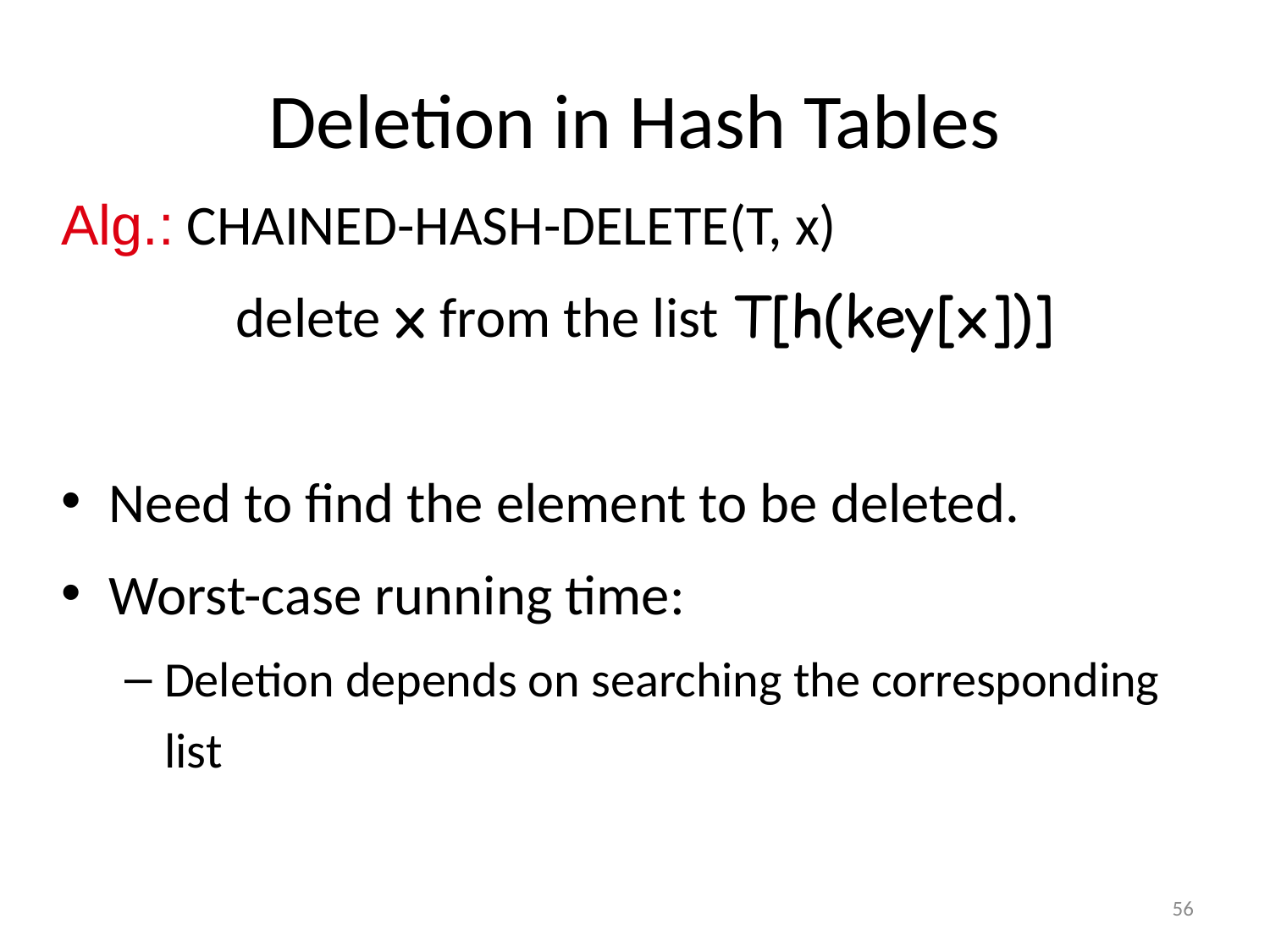

# Deletion in Hash Tables
Alg.: CHAINED-HASH-DELETE(T, x)
		delete x from the list T[h(key[x])]

Need to find the element to be deleted.
Worst-case running time:
Deletion depends on searching the corresponding list
56